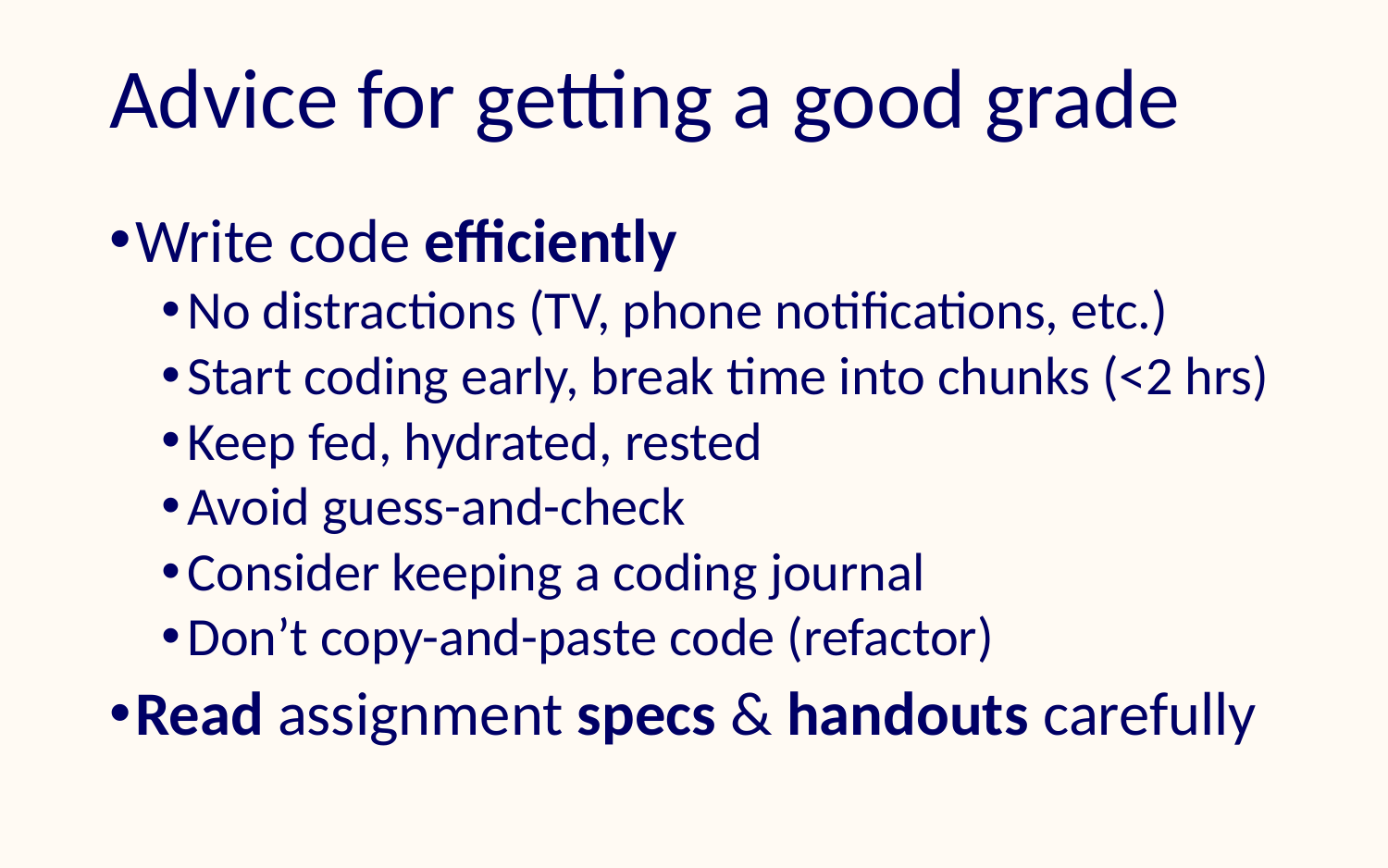

# Advice for getting a good grade
Write code efficiently
No distractions (TV, phone notifications, etc.)
Start coding early, break time into chunks (<2 hrs)
Keep fed, hydrated, rested
Avoid guess-and-check
Consider keeping a coding journal
Don’t copy-and-paste code (refactor)
Read assignment specs & handouts carefully